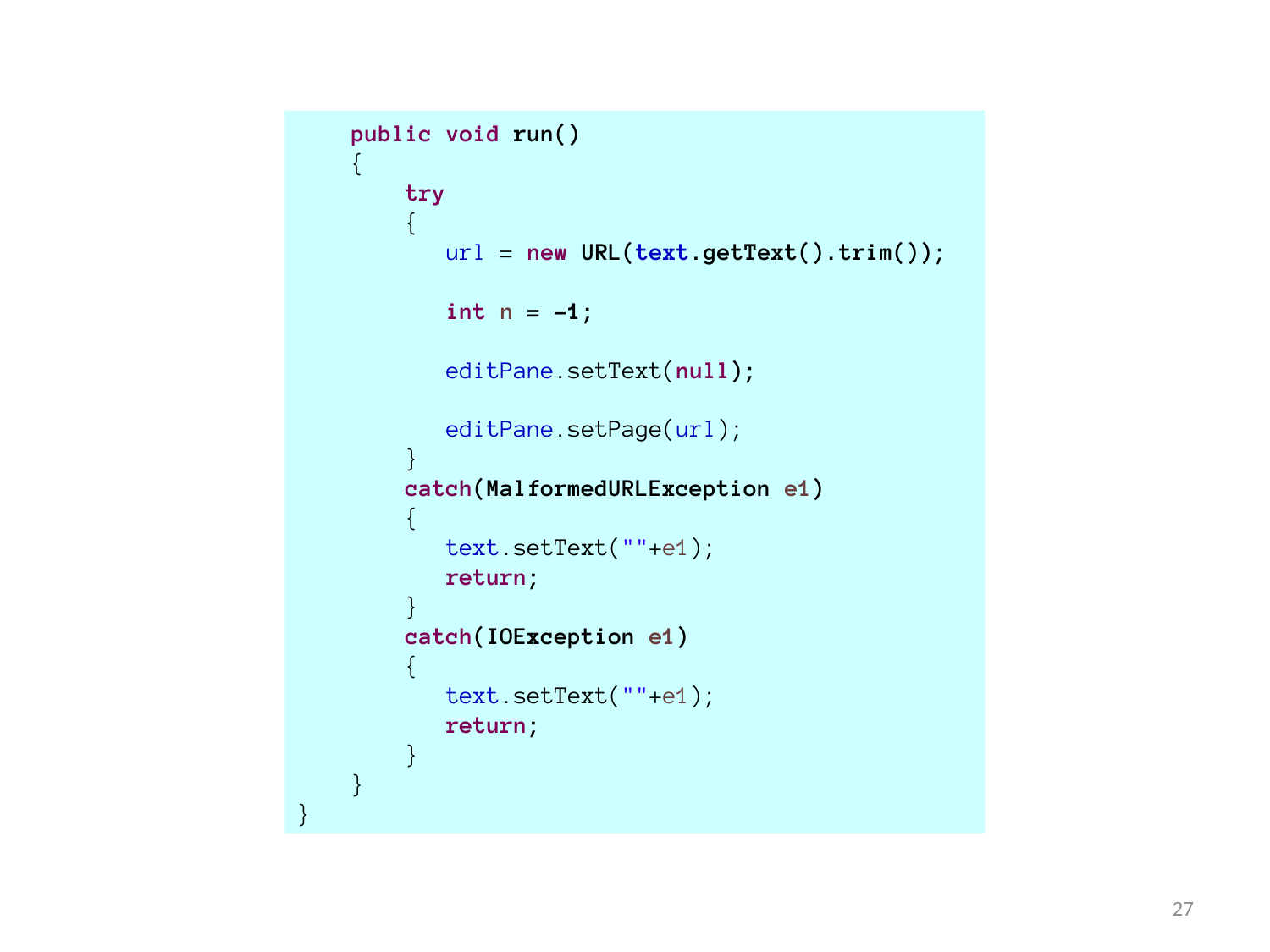

public void run()
    {
        try
        {
           url = new URL(text.getText().trim());

           int n = -1;

           editPane.setText(null);

           editPane.setPage(url);
        }
        catch(MalformedURLException e1)
        {
           text.setText(""+e1);
           return;
        }
        catch(IOException e1)
        {
           text.setText(""+e1);
           return;
        }
    }
}
27